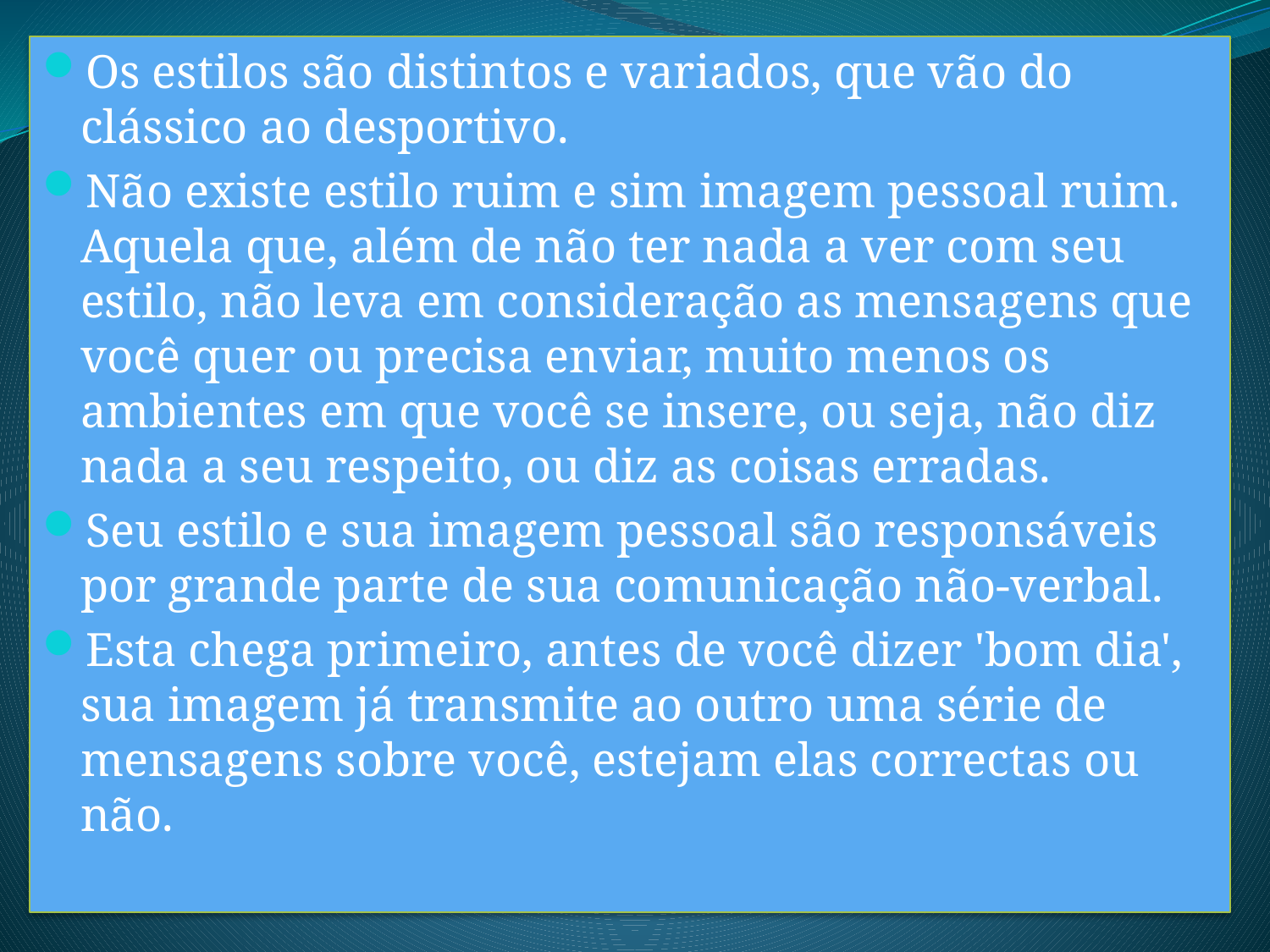

Os estilos são distintos e variados, que vão do clássico ao desportivo.
Não existe estilo ruim e sim imagem pessoal ruim. Aquela que, além de não ter nada a ver com seu estilo, não leva em consideração as mensagens que você quer ou precisa enviar, muito menos os ambientes em que você se insere, ou seja, não diz nada a seu respeito, ou diz as coisas erradas.
Seu estilo e sua imagem pessoal são responsáveis por grande parte de sua comunicação não-verbal.
Esta chega primeiro, antes de você dizer 'bom dia', sua imagem já transmite ao outro uma série de mensagens sobre você, estejam elas correctas ou não.

#